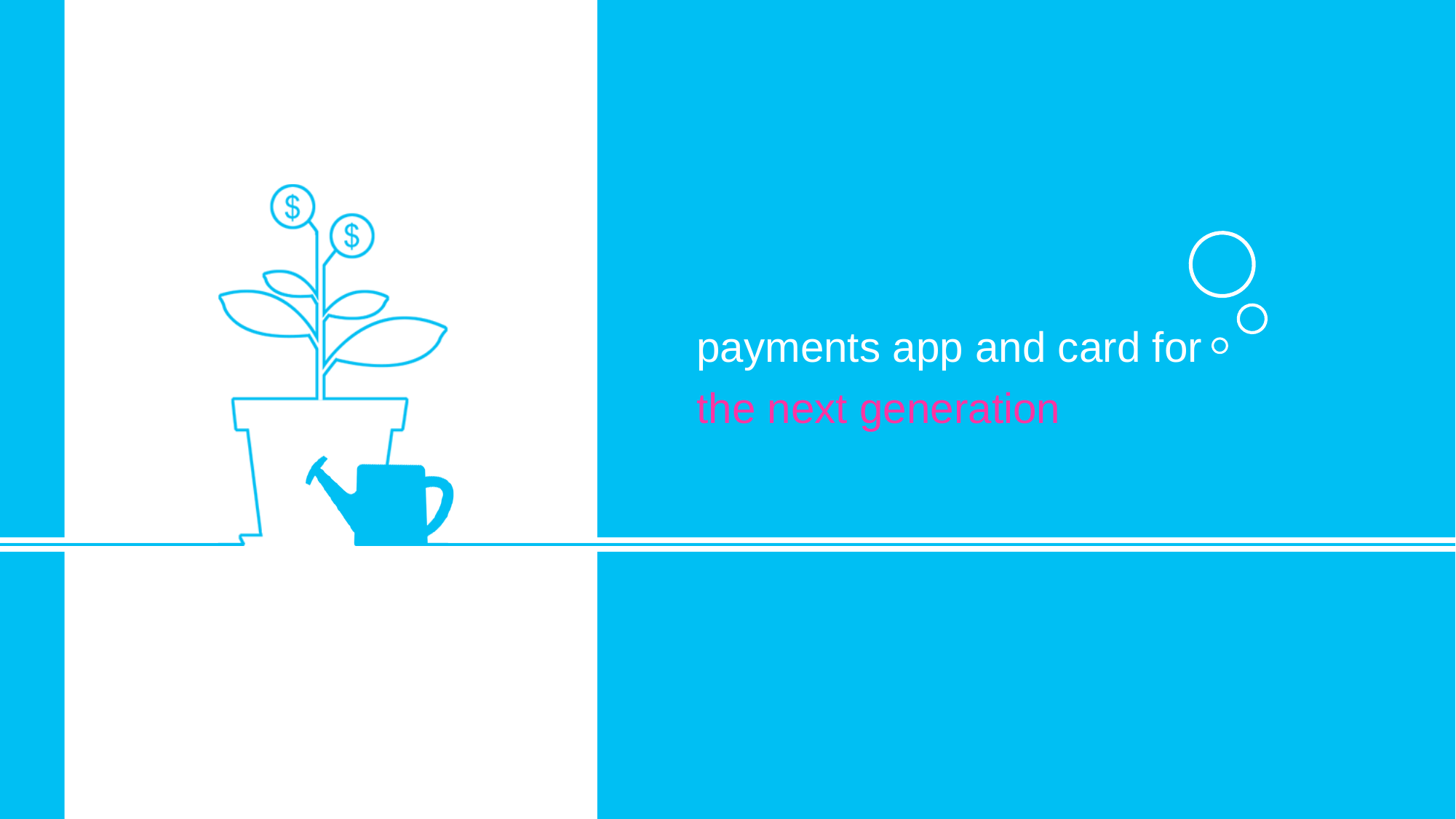

payments app and card for
the next generation